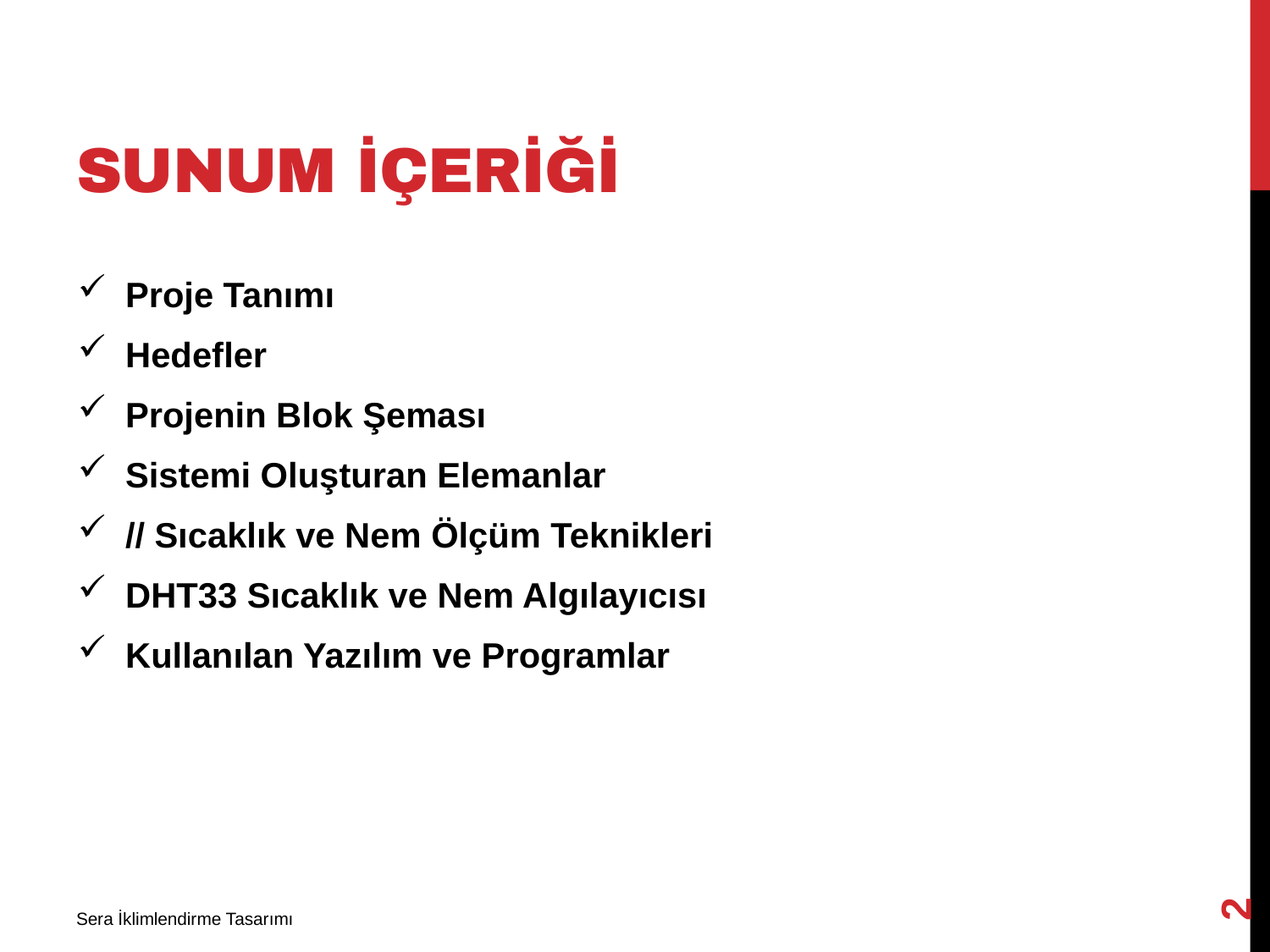

# Sunum İçerİğİ
Proje Tanımı
Hedefler
Projenin Blok Şeması
Sistemi Oluşturan Elemanlar
// Sıcaklık ve Nem Ölçüm Teknikleri
DHT33 Sıcaklık ve Nem Algılayıcısı
Kullanılan Yazılım ve Programlar

2
Sera İklimlendirme Tasarımı